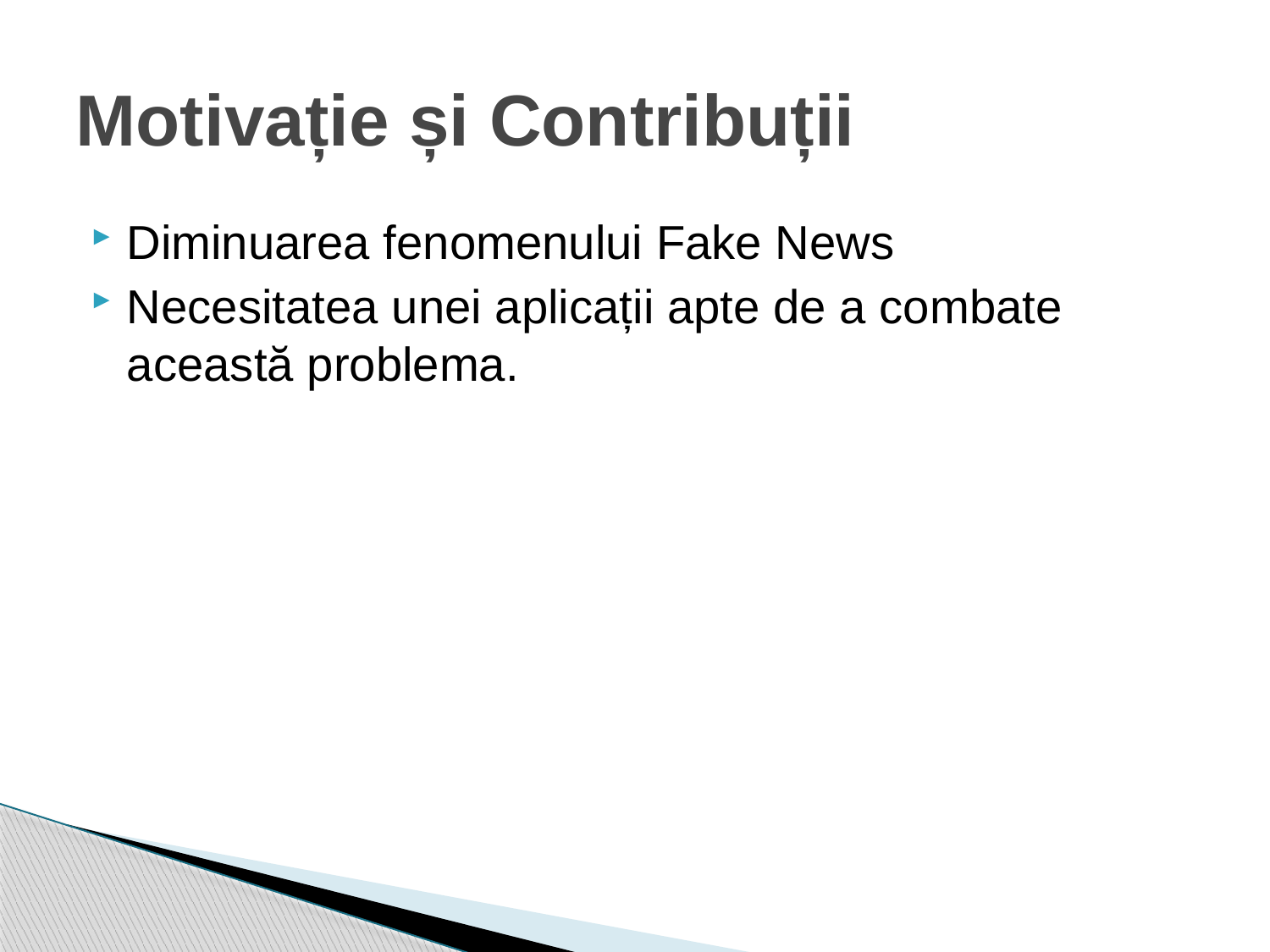

# Motivație și Contribuții
Diminuarea fenomenului Fake News
Necesitatea unei aplicații apte de a combate această problema.